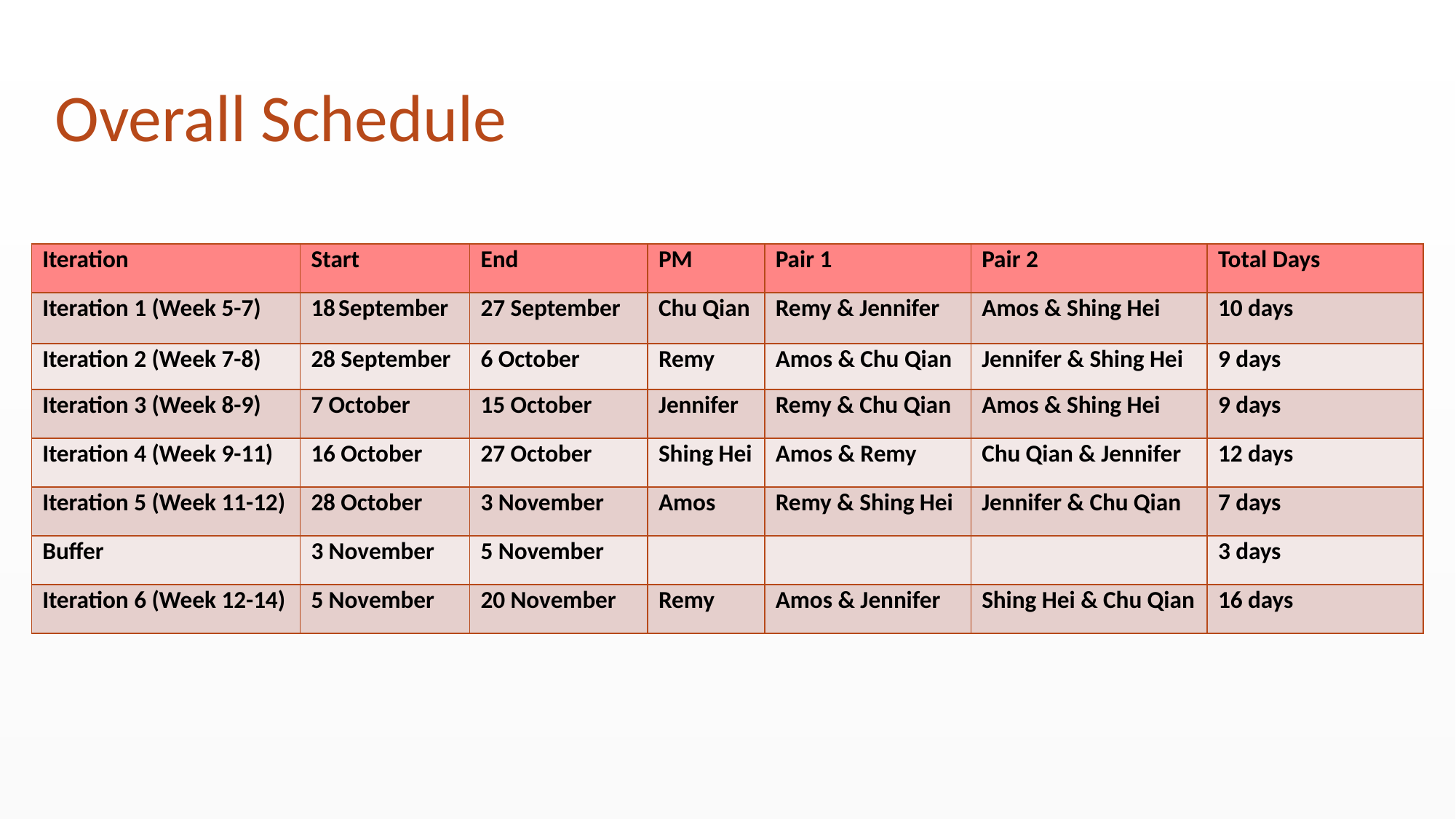

# Overall Schedule
| Iteration | Start | End | PM | Pair 1 | Pair 2 | Total Days |
| --- | --- | --- | --- | --- | --- | --- |
| Iteration 1 (Week 5-7) | 18 September | 27 September | Chu Qian | Remy & Jennifer | Amos & Shing Hei | 10 days |
| Iteration 2 (Week 7-8) | 28 September | 6 October | Remy | Amos & Chu Qian | Jennifer & Shing Hei | 9 days |
| Iteration 3 (Week 8-9) | 7 October | 15 October | Jennifer | Remy & Chu Qian | Amos & Shing Hei | 9 days |
| Iteration 4 (Week 9-11) | 16 October | 27 October | Shing Hei | Amos & Remy | Chu Qian & Jennifer | 12 days |
| Iteration 5 (Week 11-12) | 28 October | 3 November | Amos | Remy & Shing Hei | Jennifer & Chu Qian | 7 days |
| Buffer | 3 November | 5 November |  |  |  | 3 days |
| Iteration 6 (Week 12-14) | 5 November | 20 November | Remy | Amos & Jennifer | Shing Hei & Chu Qian | 16 days |